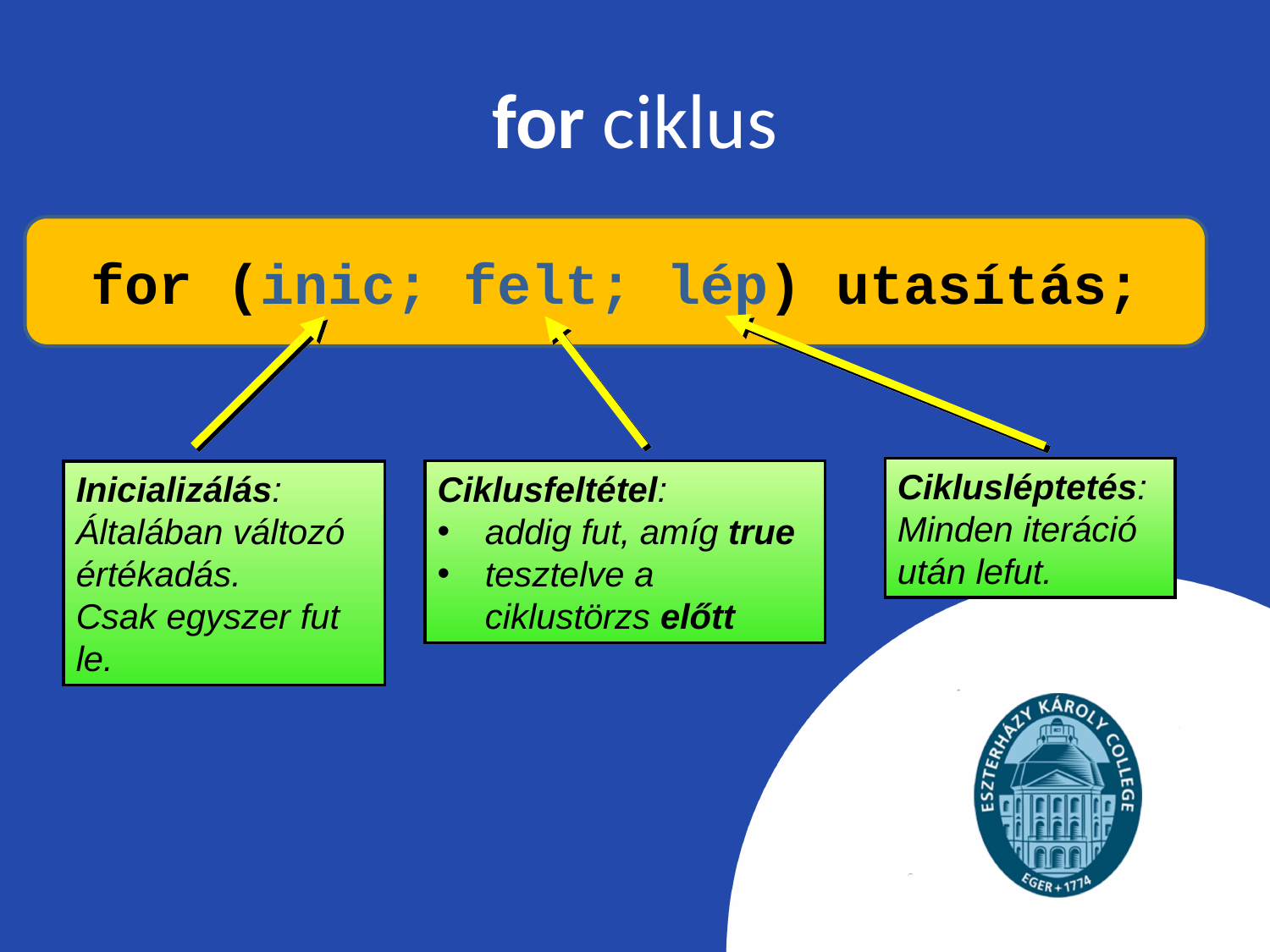

# for ciklus
for (inic; felt; lép) utasítás;

Ciklusléptetés:
Minden iteráció után lefut.
Inicializálás:
Általában változó értékadás.
Csak egyszer fut le.
Ciklusfeltétel:
addig fut, amíg true
tesztelve a ciklustörzs előtt